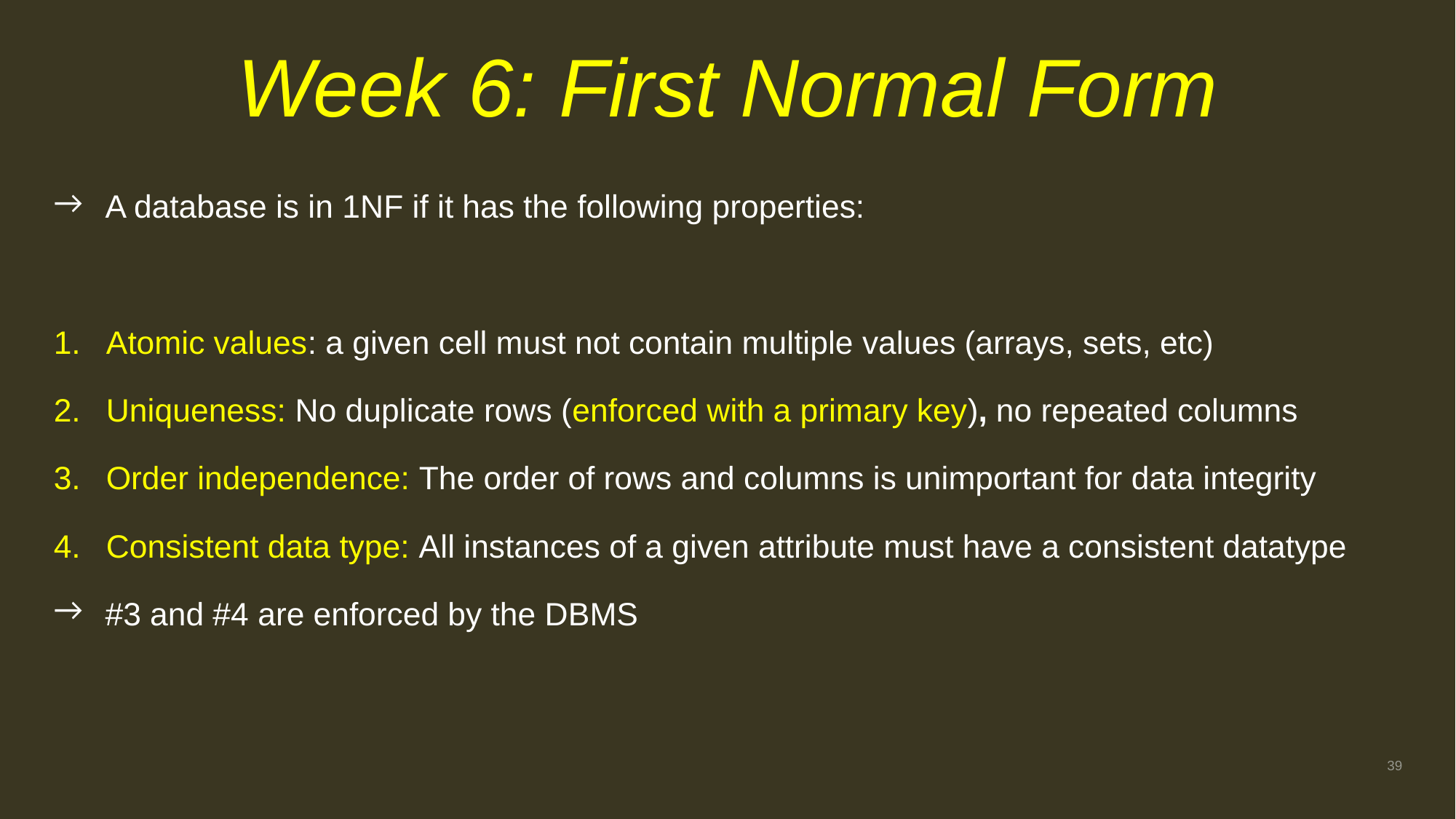

# Week 6: First Normal Form
A database is in 1NF if it has the following properties:

Atomic values: a given cell must not contain multiple values (arrays, sets, etc)
Uniqueness: No duplicate rows (enforced with a primary key), no repeated columns
Order independence: The order of rows and columns is unimportant for data integrity
Consistent data type: All instances of a given attribute must have a consistent datatype
#3 and #4 are enforced by the DBMS
39